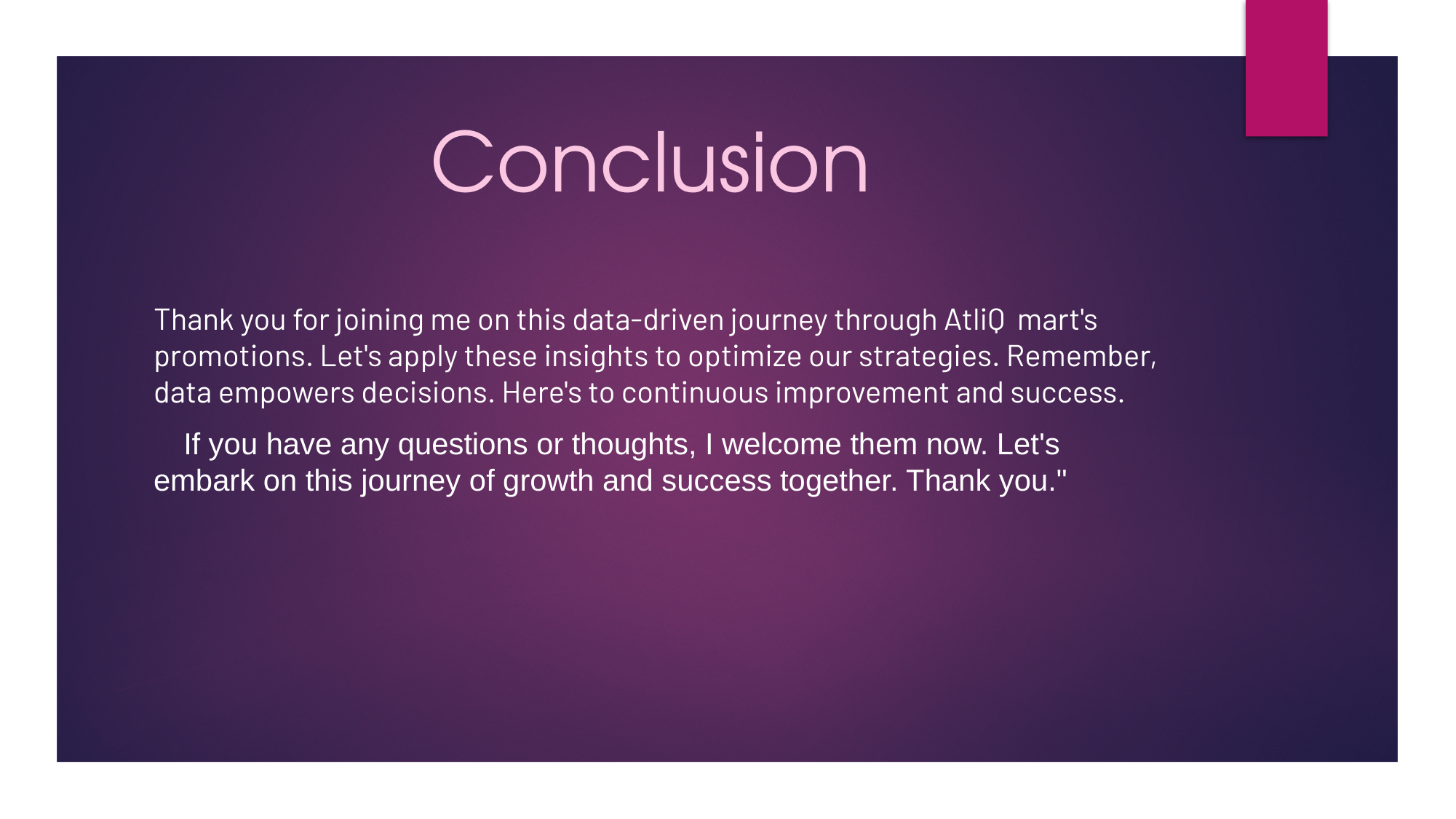

# Conclusion
Thank you for joining me on this data-driven journey through AtliQ  mart's promotions. Let's apply these insights to optimize our strategies. Remember, data empowers decisions. Here's to continuous improvement and success.
     If you have any questions or thoughts, I welcome them now. Let's embark on this journey of growth and success together. Thank you."